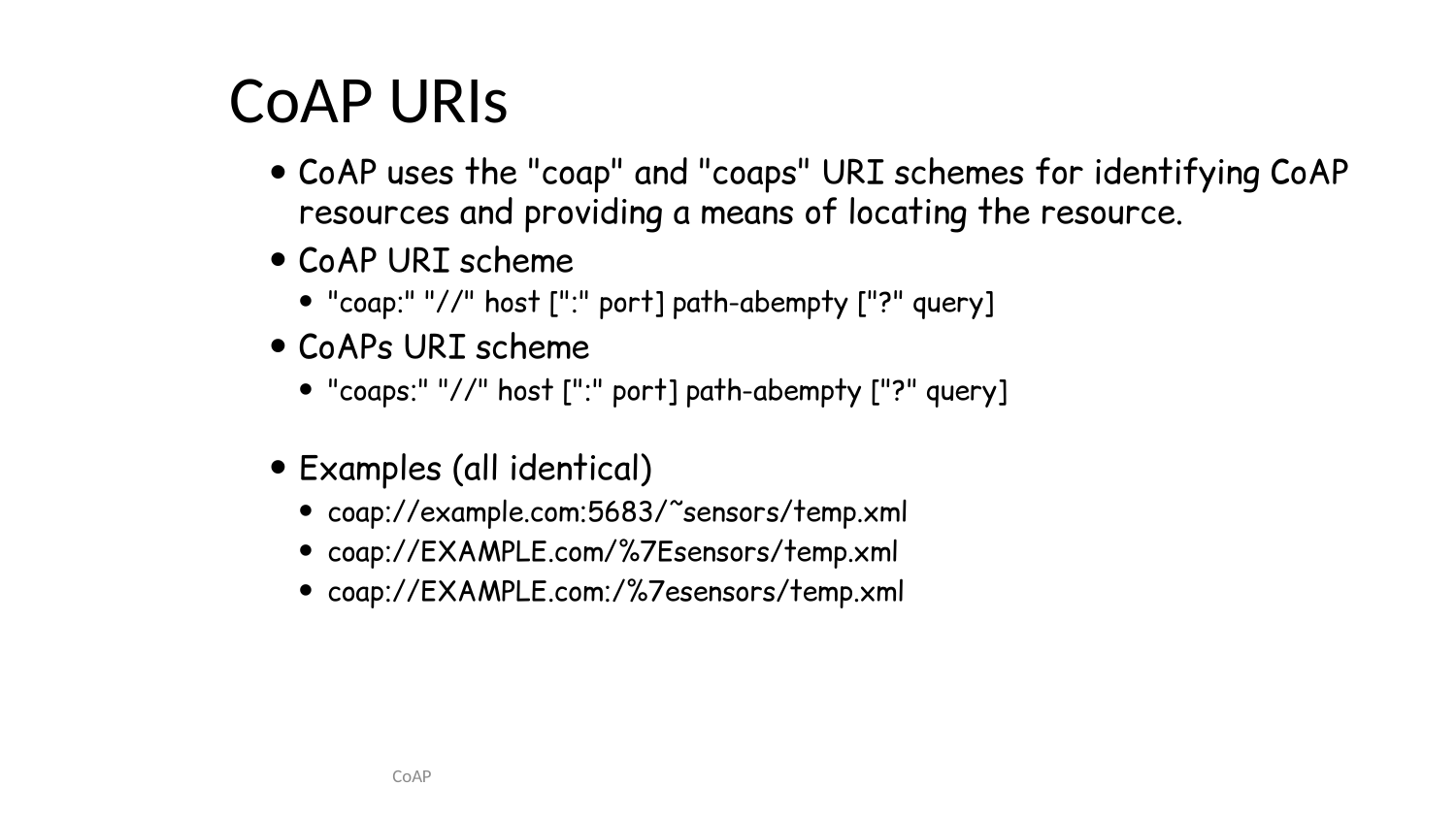

# CoAP URIs
CoAP uses the "coap" and "coaps" URI schemes for identifying CoAP resources and providing a means of locating the resource.
CoAP URI scheme
"coap:" "//" host [":" port] path-abempty ["?" query]
CoAPs URI scheme
"coaps:" "//" host [":" port] path-abempty ["?" query]

Examples (all identical)
coap://example.com:5683/˜sensors/temp.xml
coap://EXAMPLE.com/%7Esensors/temp.xml
coap://EXAMPLE.com:/%7esensors/temp.xml
CoAP